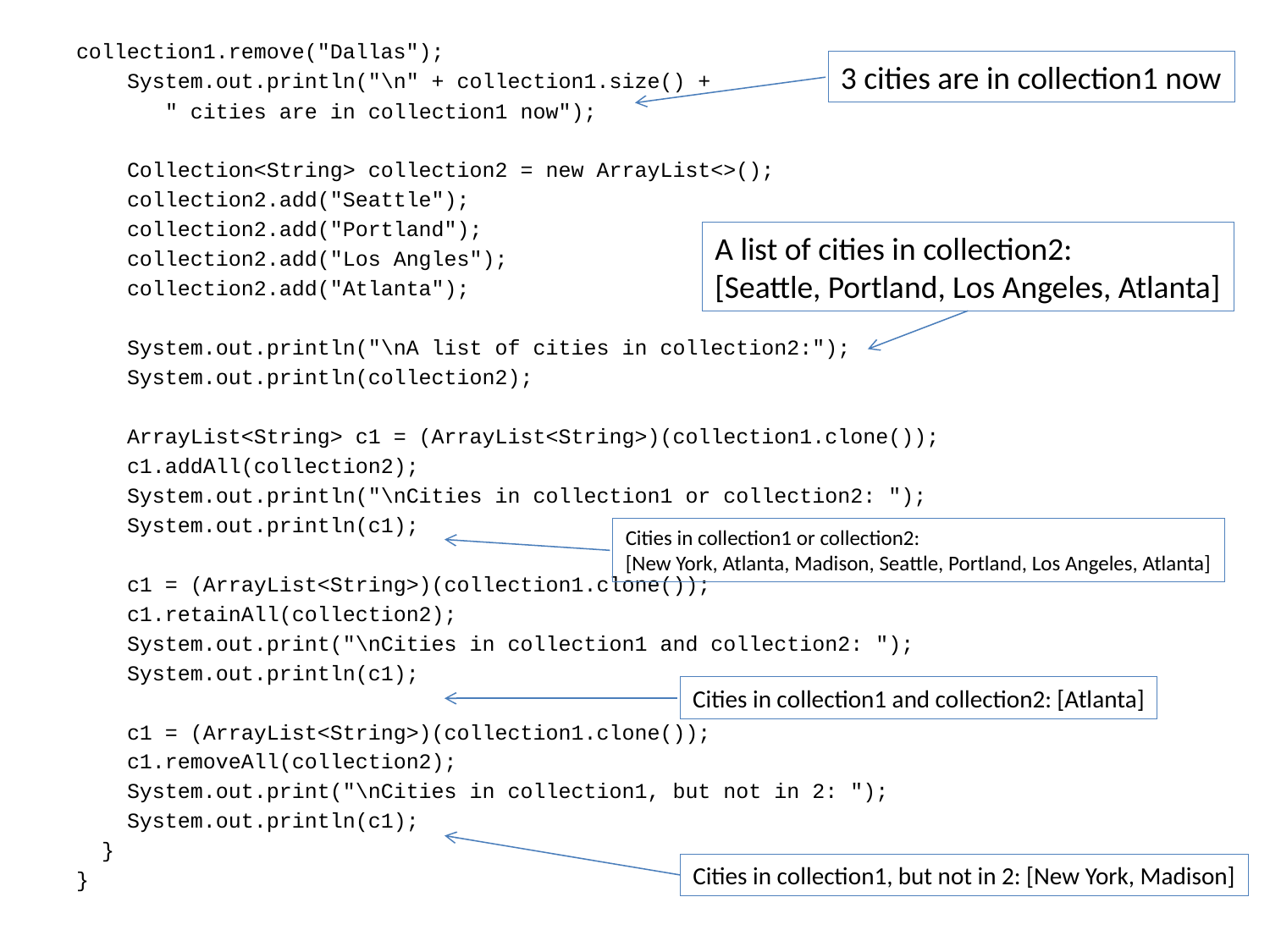

collection1.remove("Dallas");
    System.out.println("\n" + collection1.size() +
       " cities are in collection1 now");

    Collection<String> collection2 = new ArrayList<>();
    collection2.add("Seattle");
    collection2.add("Portland");
    collection2.add("Los Angles");
    collection2.add("Atlanta");

    System.out.println("\nA list of cities in collection2:");
    System.out.println(collection2);

    ArrayList<String> c1 = (ArrayList<String>)(collection1.clone());
    c1.addAll(collection2);
    System.out.println("\nCities in collection1 or collection2: ");
    System.out.println(c1);

    c1 = (ArrayList<String>)(collection1.clone());
    c1.retainAll(collection2);
    System.out.print("\nCities in collection1 and collection2: ");
    System.out.println(c1);

    c1 = (ArrayList<String>)(collection1.clone());
    c1.removeAll(collection2);
    System.out.print("\nCities in collection1, but not in 2: ");
    System.out.println(c1);
  }
}

3 cities are in collection1 now
A list of cities in collection2:
[Seattle, Portland, Los Angeles, Atlanta]
Cities in collection1 or collection2:
[New York, Atlanta, Madison, Seattle, Portland, Los Angeles, Atlanta]
Cities in collection1 and collection2: [Atlanta]
Cities in collection1, but not in 2: [New York, Madison]